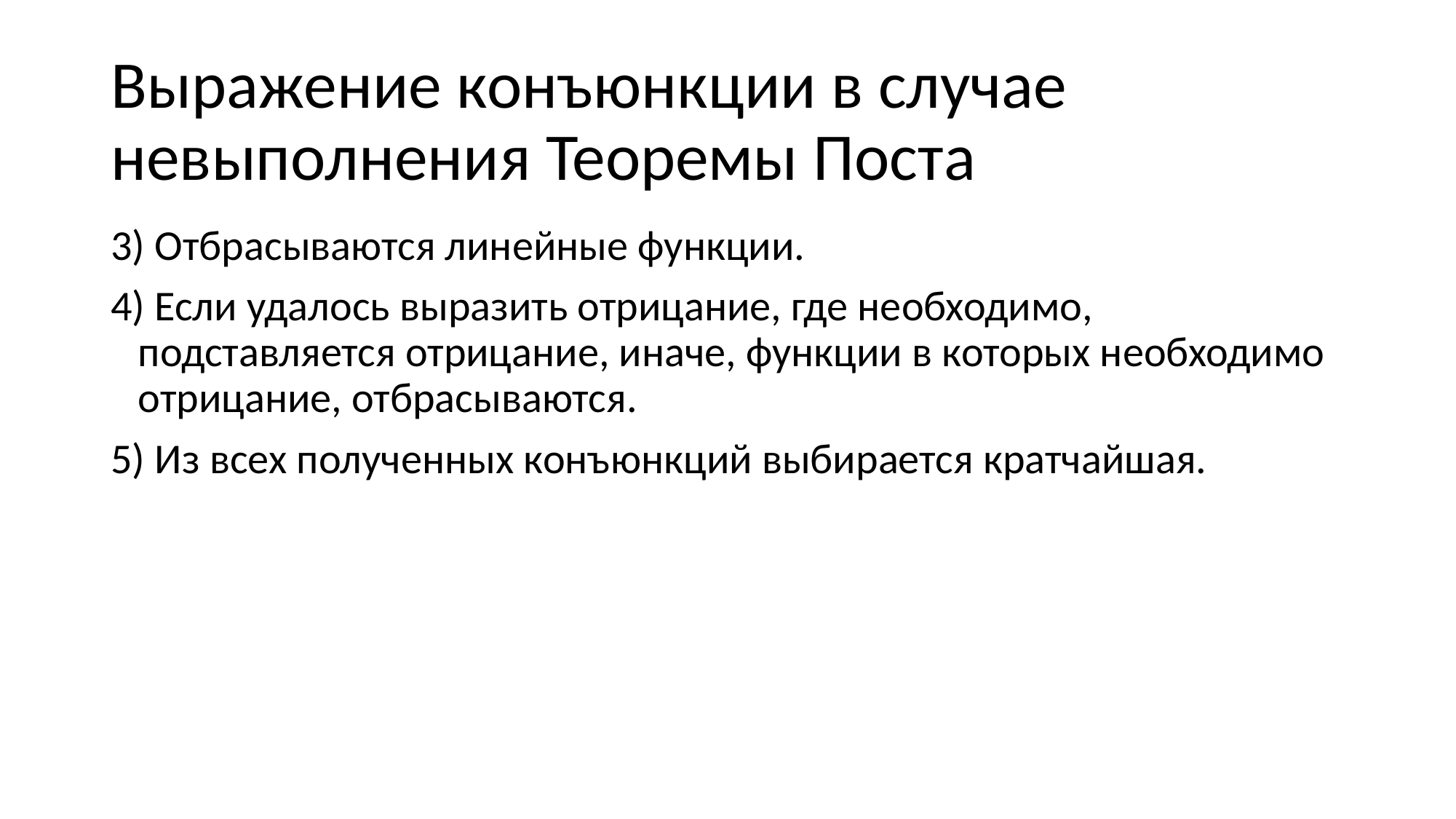

# Выражение конъюнкции в случае невыполнения Теоремы Поста
3) Отбрасываются линейные функции.
4) Если удалось выразить отрицание, где необходимо, подставляется отрицание, иначе, функции в которых необходимо отрицание, отбрасываются.
5) Из всех полученных конъюнкций выбирается кратчайшая.